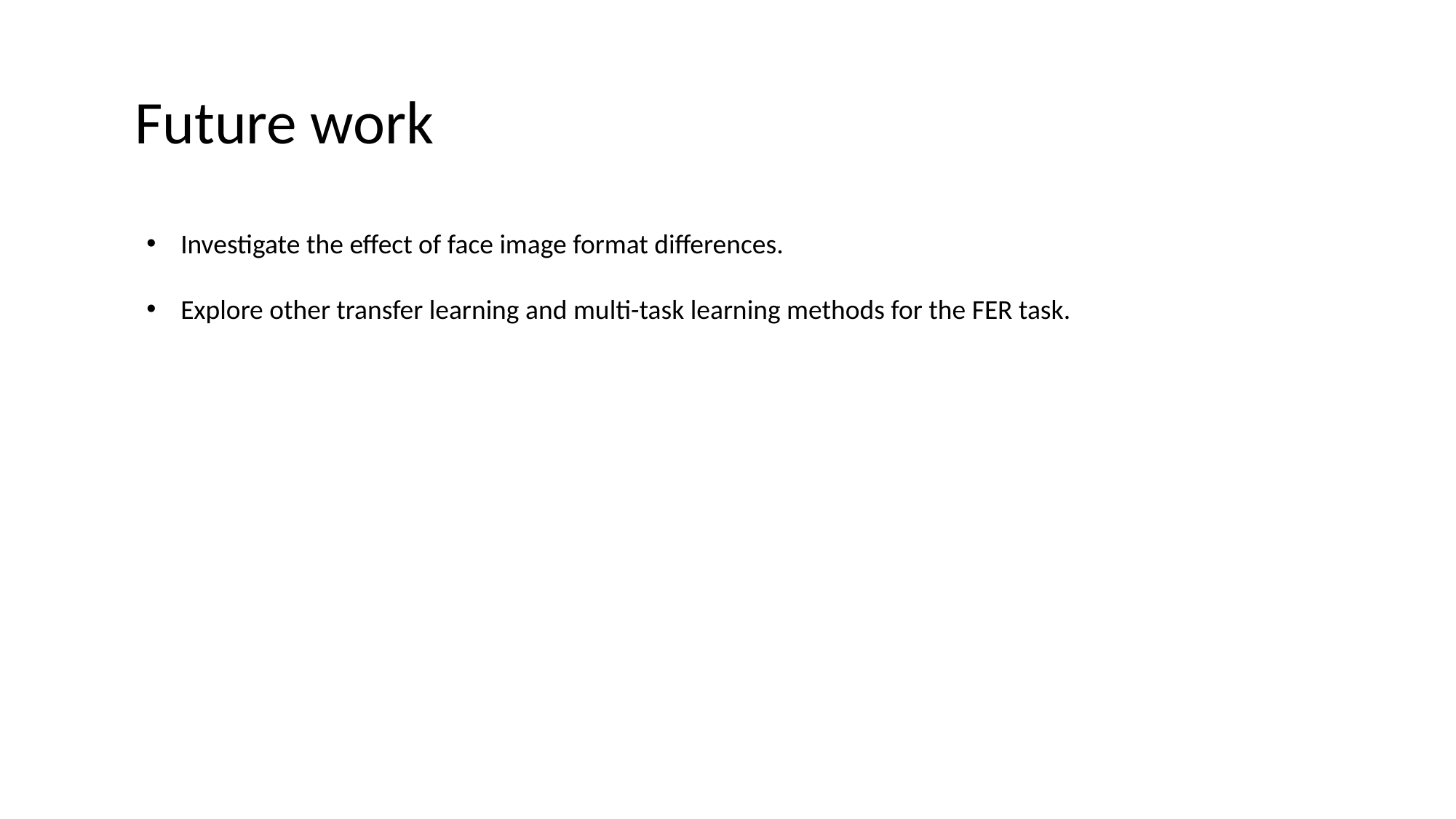

Future work
Investigate the effect of face image format differences.

Explore other transfer learning and multi-task learning methods for the FER task.